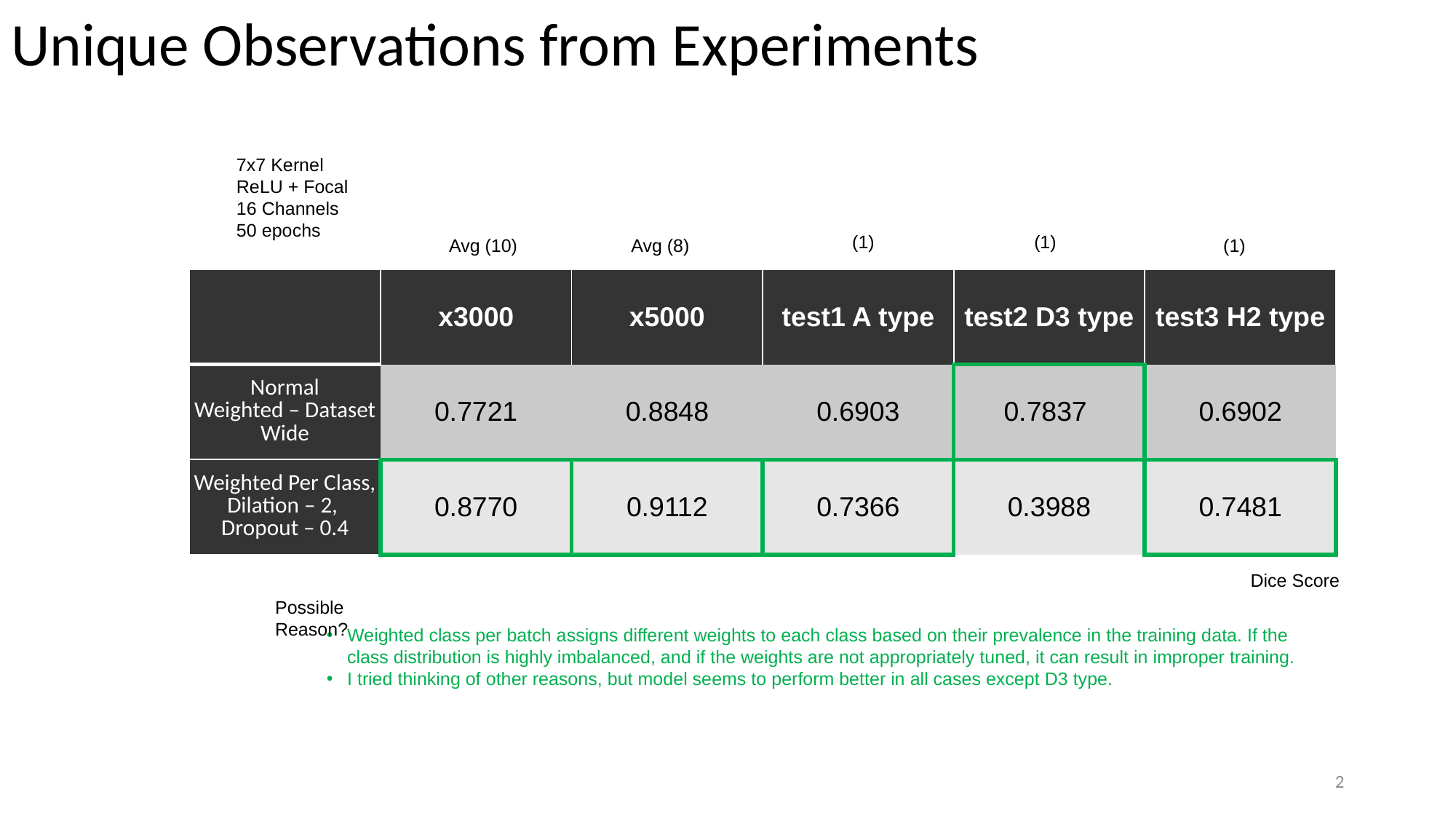

# Unique Observations from Experiments
7x7 Kernel
ReLU + Focal
16 Channels
50 epochs
(1)
(1)
Avg (10)
Avg (8)
(1)
|  | x3000 | x5000 | test1 A type | test2 D3 type | test3 H2 type |
| --- | --- | --- | --- | --- | --- |
| Normal Weighted – Dataset Wide | 0.7721 | 0.8848 | 0.6903 | 0.7837 | 0.6902 |
| Weighted Per Class, Dilation – 2, Dropout – 0.4 | 0.8770 | 0.9112 | 0.7366 | 0.3988 | 0.7481 |
Dice Score
Possible Reason?
Weighted class per batch assigns different weights to each class based on their prevalence in the training data. If the class distribution is highly imbalanced, and if the weights are not appropriately tuned, it can result in improper training.
I tried thinking of other reasons, but model seems to perform better in all cases except D3 type.
2
Dice